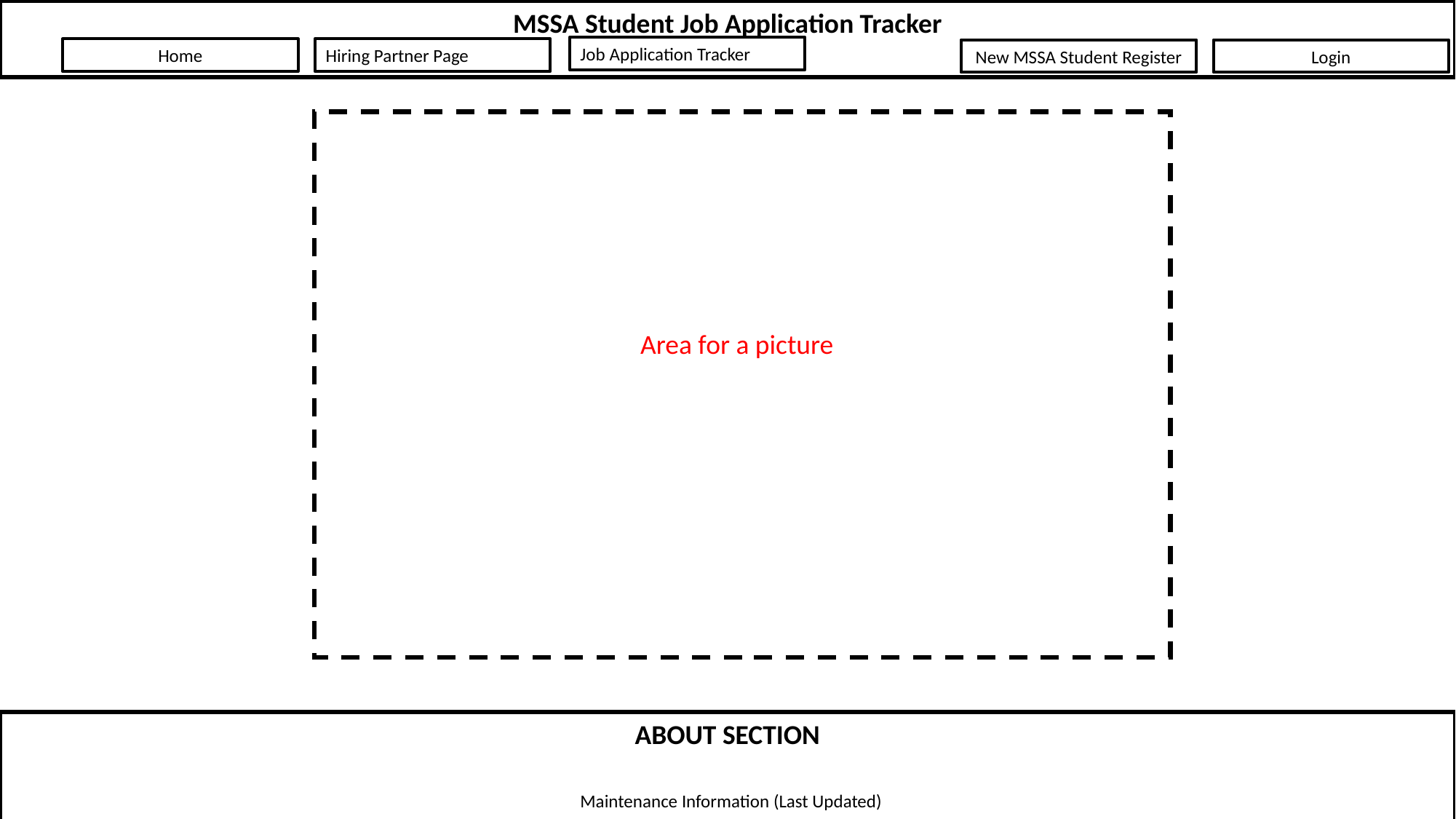

MSSA Student Job Application Tracker

Job Application Tracker
Hiring Partner Page
Home
New MSSA Student Register
Login

Area for a picture
ABOUT SECTION

Maintenance Information (Last Updated)